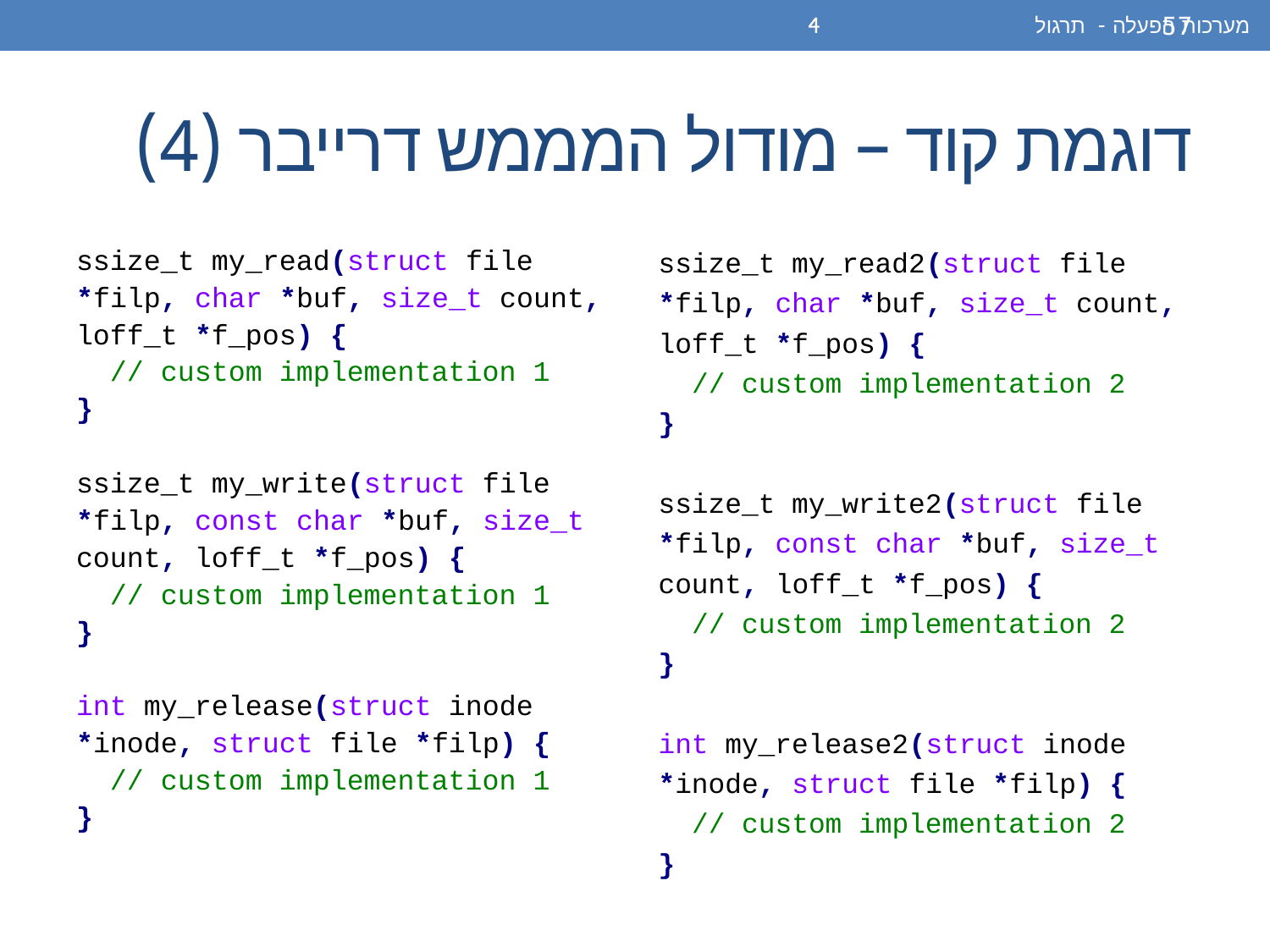

מערכות הפעלה - תרגול 4
57
# דוגמת קוד – מודול המממש דרייבר (4)
ssize_t my_read(struct file *filp, char *buf, size_t count, loff_t *f_pos) {
  // custom implementation 1
}

ssize_t my_write(struct file *filp, const char *buf, size_t count, loff_t *f_pos) {
  // custom implementation 1
}

int my_release(struct inode *inode, struct file *filp) {
  // custom implementation 1
}

ssize_t my_read2(struct file *filp, char *buf, size_t count, loff_t *f_pos) {
  // custom implementation 2
}

ssize_t my_write2(struct file *filp, const char *buf, size_t count, loff_t *f_pos) {
  // custom implementation 2
}

int my_release2(struct inode *inode, struct file *filp) {
  // custom implementation 2
}